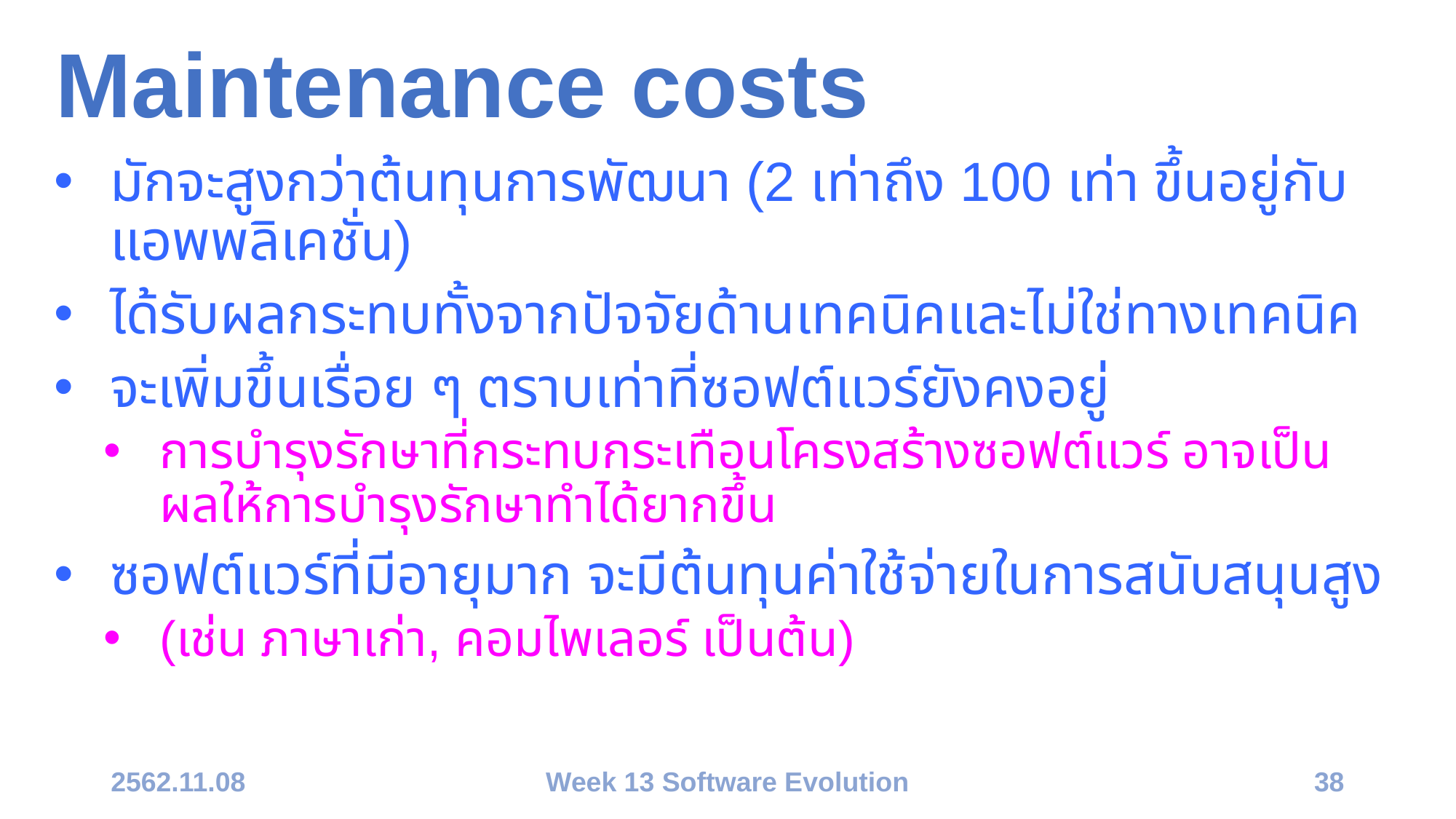

# Maintenance costs
มักจะสูงกว่าต้นทุนการพัฒนา (2 เท่าถึง 100 เท่า ขึ้นอยู่กับแอพพลิเคชั่น)
ได้รับผลกระทบทั้งจากปัจจัยด้านเทคนิคและไม่ใช่ทางเทคนิค
จะเพิ่มขึ้นเรื่อย ๆ ตราบเท่าที่ซอฟต์แวร์ยังคงอยู่
การบำรุงรักษาที่กระทบกระเทือนโครงสร้างซอฟต์แวร์ อาจเป็นผลให้การบำรุงรักษาทำได้ยากขึ้น
ซอฟต์แวร์ที่มีอายุมาก จะมีต้นทุนค่าใช้จ่ายในการสนับสนุนสูง
(เช่น ภาษาเก่า, คอมไพเลอร์ เป็นต้น)
2562.11.08
Week 13 Software Evolution
38